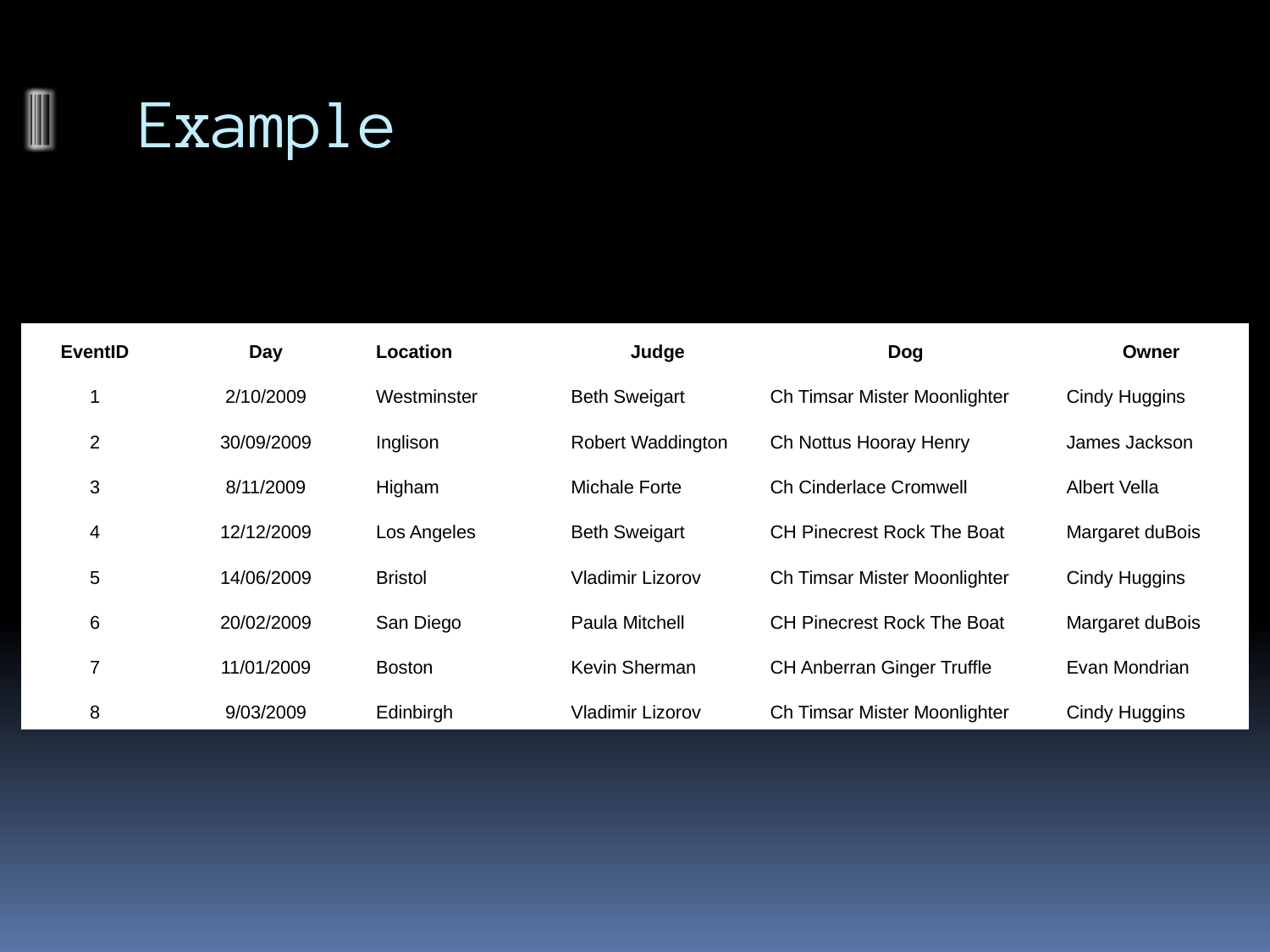

# Example

| EventID | Day | Location | Judge | Dog | Owner |
| --- | --- | --- | --- | --- | --- |
| 1 | 2/10/2009 | Westminster | Beth Sweigart | Ch Timsar Mister Moonlighter | Cindy Huggins |
| 2 | 30/09/2009 | Inglison | Robert Waddington | Ch Nottus Hooray Henry | James Jackson |
| 3 | 8/11/2009 | Higham | Michale Forte | Ch Cinderlace Cromwell | Albert Vella |
| 4 | 12/12/2009 | Los Angeles | Beth Sweigart | CH Pinecrest Rock The Boat | Margaret duBois |
| 5 | 14/06/2009 | Bristol | Vladimir Lizorov | Ch Timsar Mister Moonlighter | Cindy Huggins |
| 6 | 20/02/2009 | San Diego | Paula Mitchell | CH Pinecrest Rock The Boat | Margaret duBois |
| 7 | 11/01/2009 | Boston | Kevin Sherman | CH Anberran Ginger Truffle | Evan Mondrian |
| 8 | 9/03/2009 | Edinbirgh | Vladimir Lizorov | Ch Timsar Mister Moonlighter | Cindy Huggins |